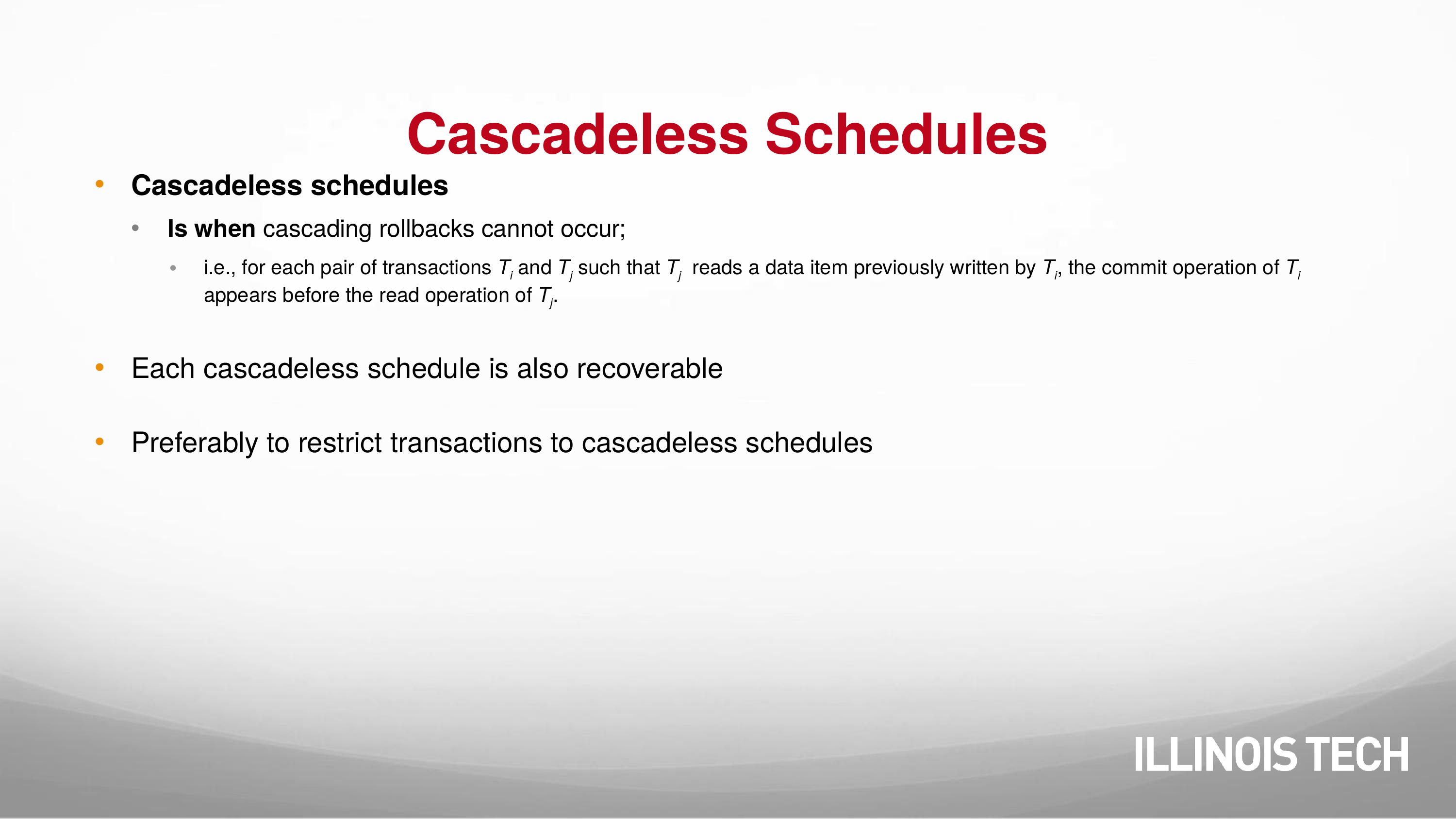

# Cascadeless Schedules
Cascadeless schedules
Is when cascading rollbacks cannot occur;
i.e., for each pair of transactions Ti and Tj such that Tj  reads a data item previously written by Ti, the commit operation of Ti  appears before the read operation of Tj.
Each cascadeless schedule is also recoverable
Preferably to restrict transactions to cascadeless schedules